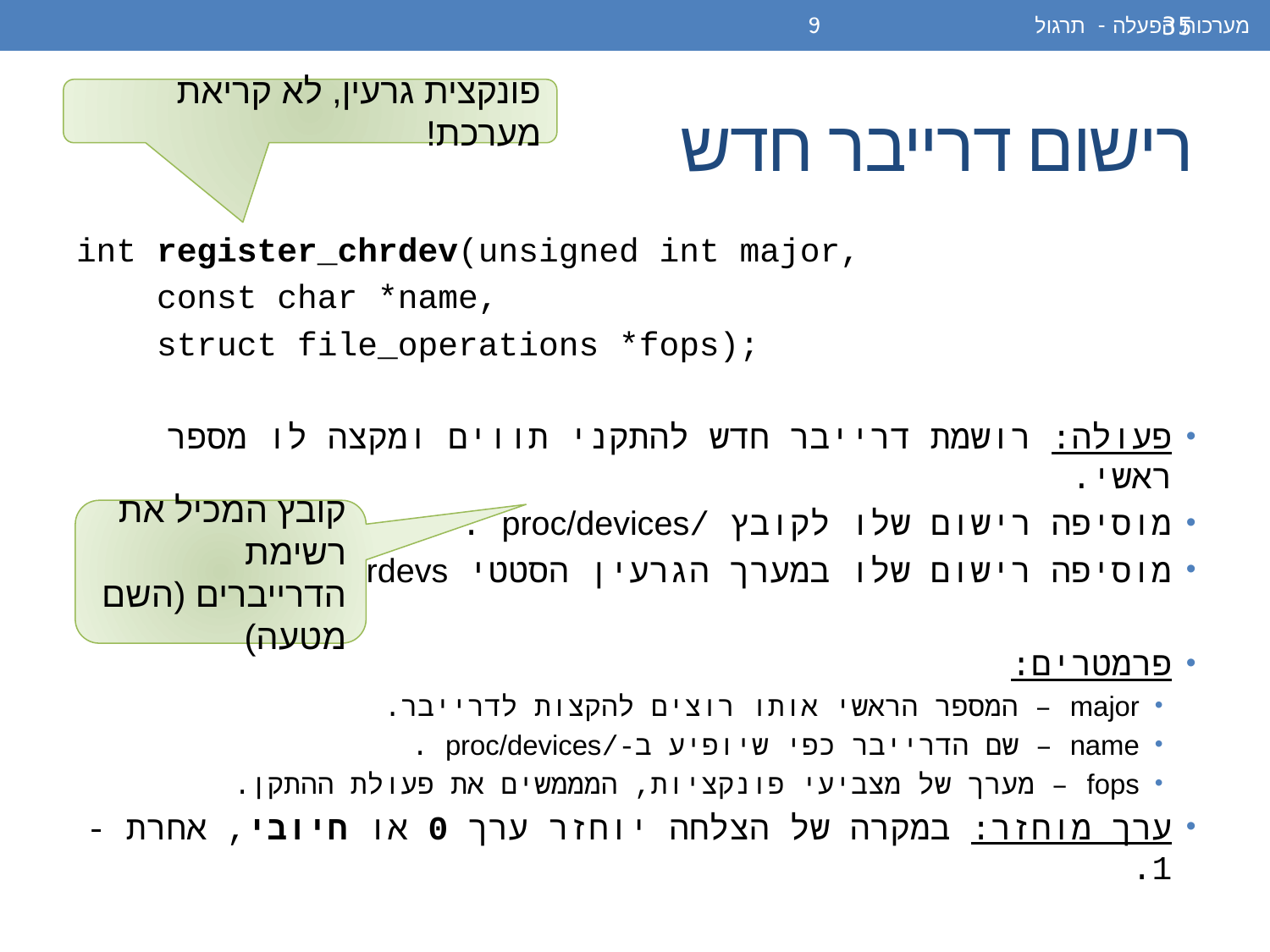

מערכות הפעלה - תרגול 9
35
# רישום דרייבר חדש
פונקצית גרעין, לא קריאת מערכת!
int register_chrdev(unsigned int major,
    const char *name,
    struct file_operations *fops);

פעולה: רושמת דרייבר חדש להתקני תווים ומקצה לו מספר ראשי.
מוסיפה רישום שלו לקובץ /proc/devices .
מוסיפה רישום שלו במערך הגרעין הסטטי chrdevs.

פרמטרים:
major – המספר הראשי אותו רוצים להקצות לדרייבר.
name – שם הדרייבר כפי שיופיע ב-/proc/devices .
fops – מערך של מצביעי פונקציות, המממשים את פעולת ההתקן.
ערך מוחזר: במקרה של הצלחה יוחזר ערך 0 או חיובי, אחרת -1.
קובץ המכיל את רשימת הדרייברים (השם מטעה)